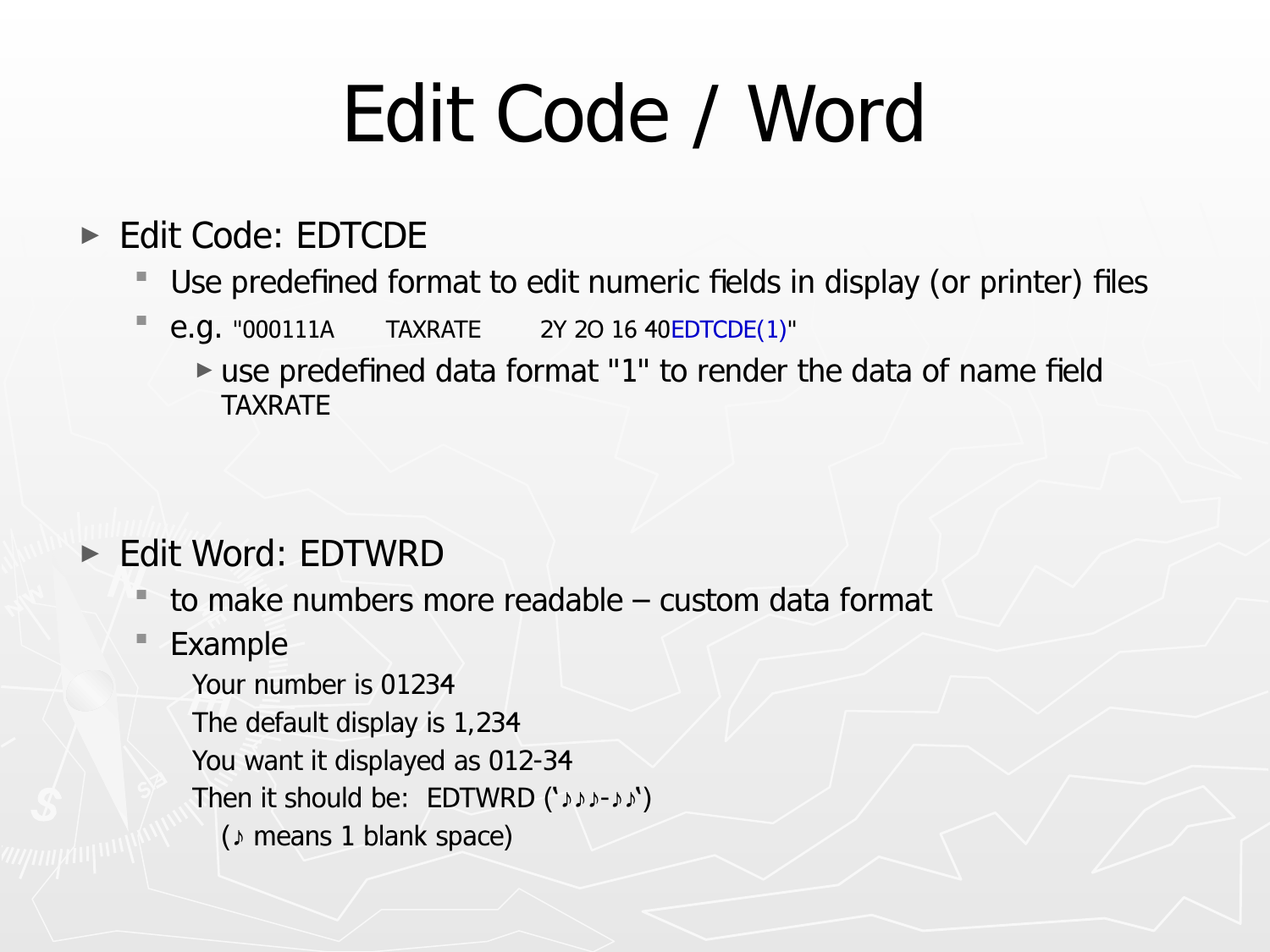

# Edit Code / Word
Edit Code: EDTCDE
Use predefined format to edit numeric fields in display (or printer) files
e.g. "000111A       TAXRATE        2Y 2O 16 40EDTCDE(1)"
use predefined data format "1" to render the data of name field TAXRATE

Edit Word: EDTWRD
to make numbers more readable – custom data format
Example
Your number is 01234
The default display is 1,234
You want it displayed as 012-34
Then it should be:  EDTWRD (‘♪♪♪-♪♪‘)
	(♪ means 1 blank space)